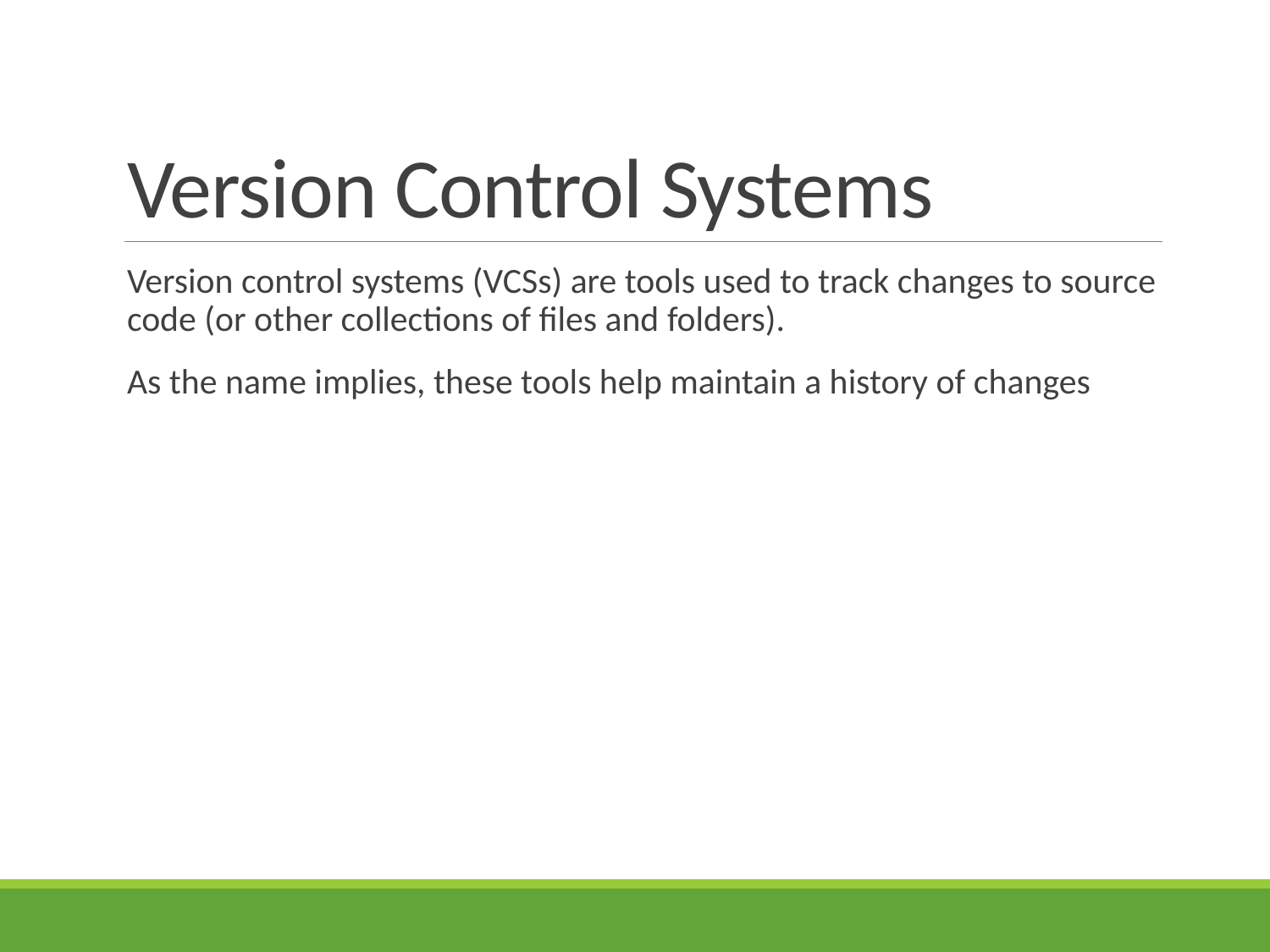

# Version Control Systems
Version control systems (VCSs) are tools used to track changes to source code (or other collections of files and folders).
As the name implies, these tools help maintain a history of changes